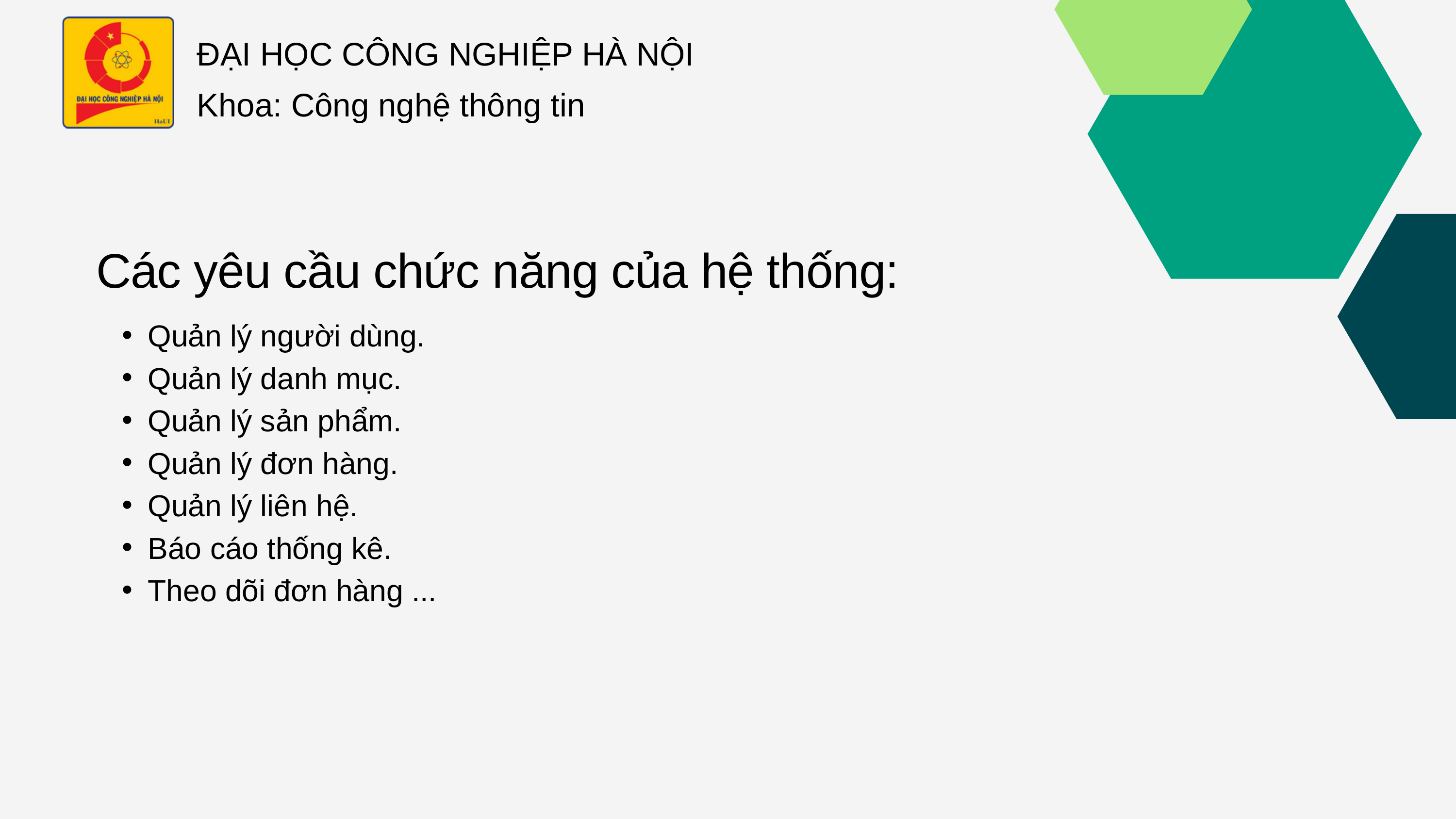

ĐẠI HỌC CÔNG NGHIỆP HÀ NỘI

Khoa: Công nghệ thông tin

Các yêu cầu chức năng của hệ thống:
Quản lý người dùng.
Quản lý danh mục.
Quản lý sản phẩm.
Quản lý đơn hàng.
Quản lý liên hệ.
Báo cáo thống kê.
Theo dõi đơn hàng ...